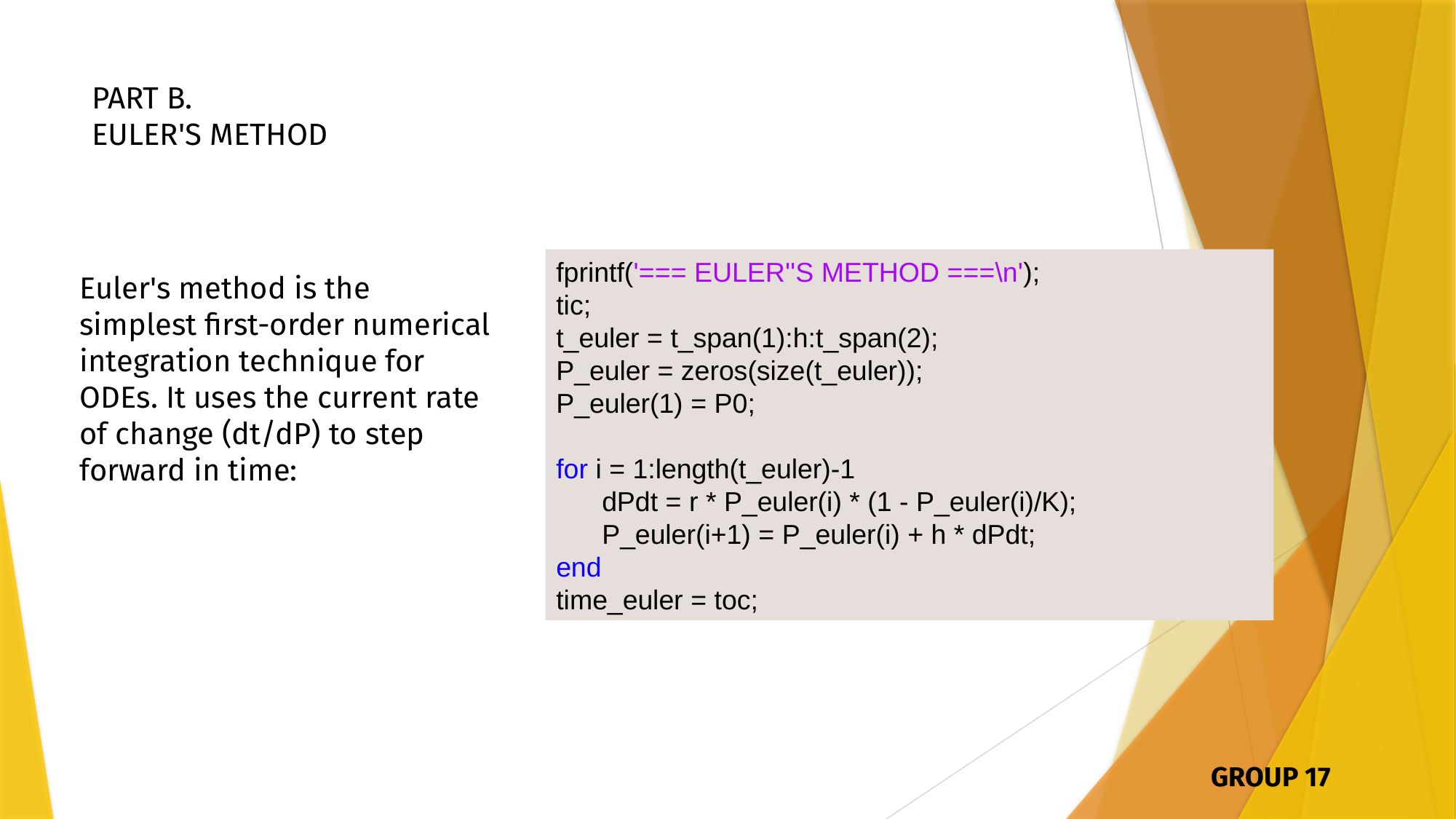

# PART B. EULER'S METHOD
fprintf('=== EULER''S METHOD ===\n');
tic;
t_euler = t_span(1):h:t_span(2);
P_euler = zeros(size(t_euler));
P_euler(1) = P0;

for i = 1:length(t_euler)-1
      dPdt = r * P_euler(i) * (1 - P_euler(i)/K);
      P_euler(i+1) = P_euler(i) + h * dPdt;
end
time_euler = toc;
Euler's method is the simplest first-order numerical integration technique for ODEs. It uses the current rate of change (dt/dP​) to step forward in time:
GROUP 17